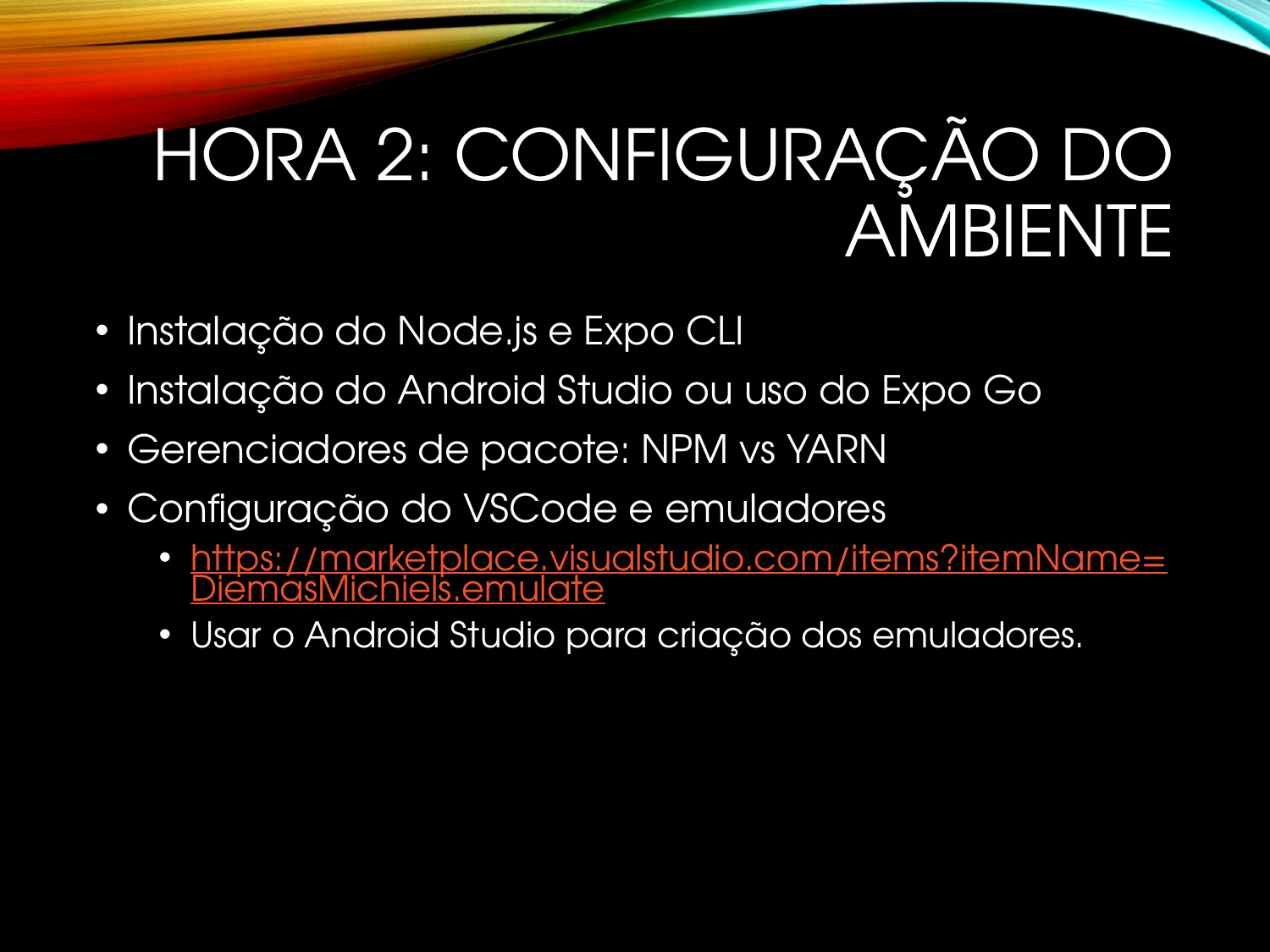

# Hora 2: Configuração do Ambiente
Instalação do Node.js e Expo CLI
Instalação do Android Studio ou uso do Expo Go
Gerenciadores de pacote: NPM vs YARN
Configuração do VSCode e emuladores
https://marketplace.visualstudio.com/items?itemName=DiemasMichiels.emulate
Usar o Android Studio para criação dos emuladores.